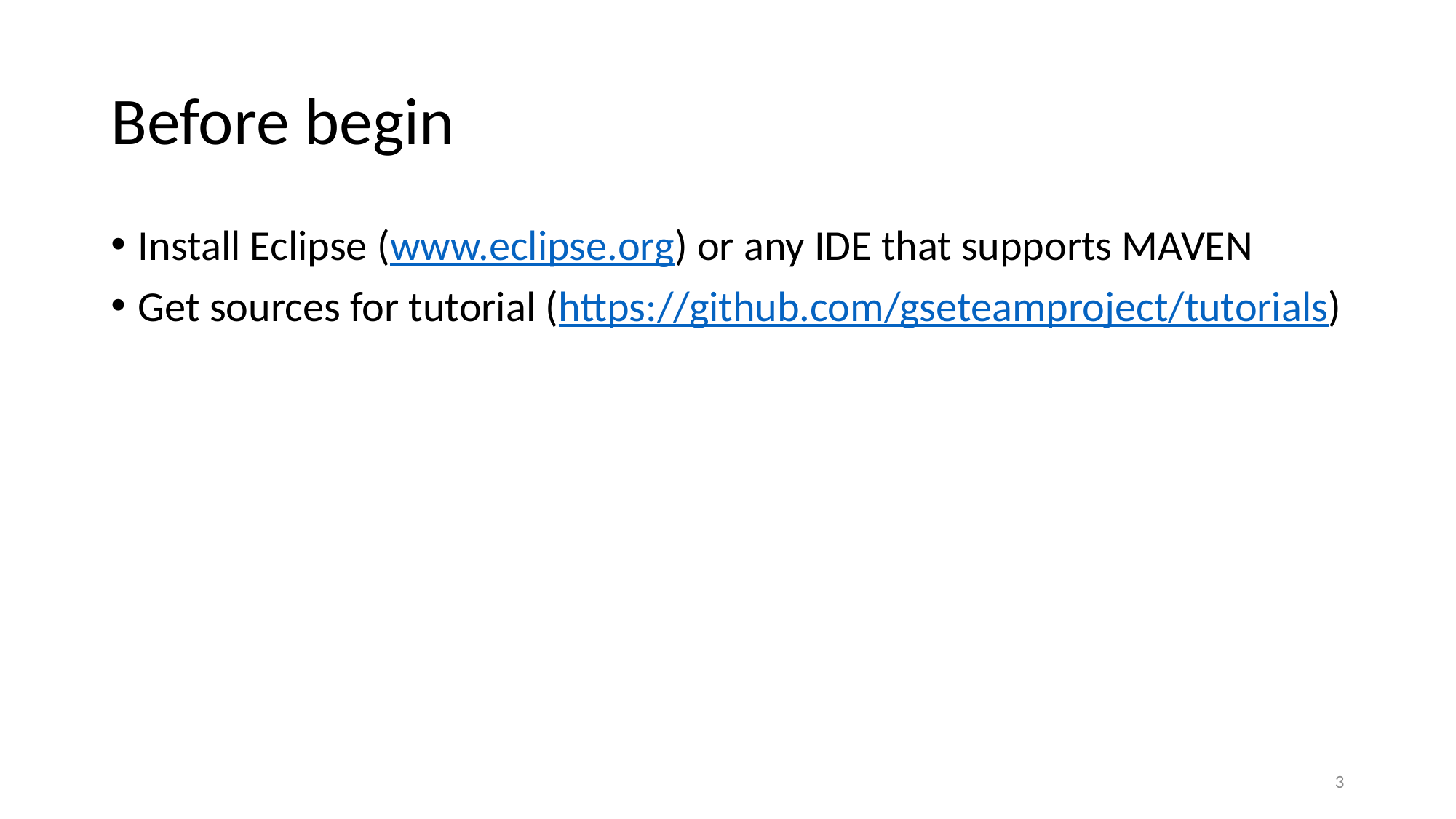

# Before begin
Install Eclipse (www.eclipse.org) or any IDE that supports MAVEN
Get sources for tutorial (https://github.com/gseteamproject/tutorials)
3